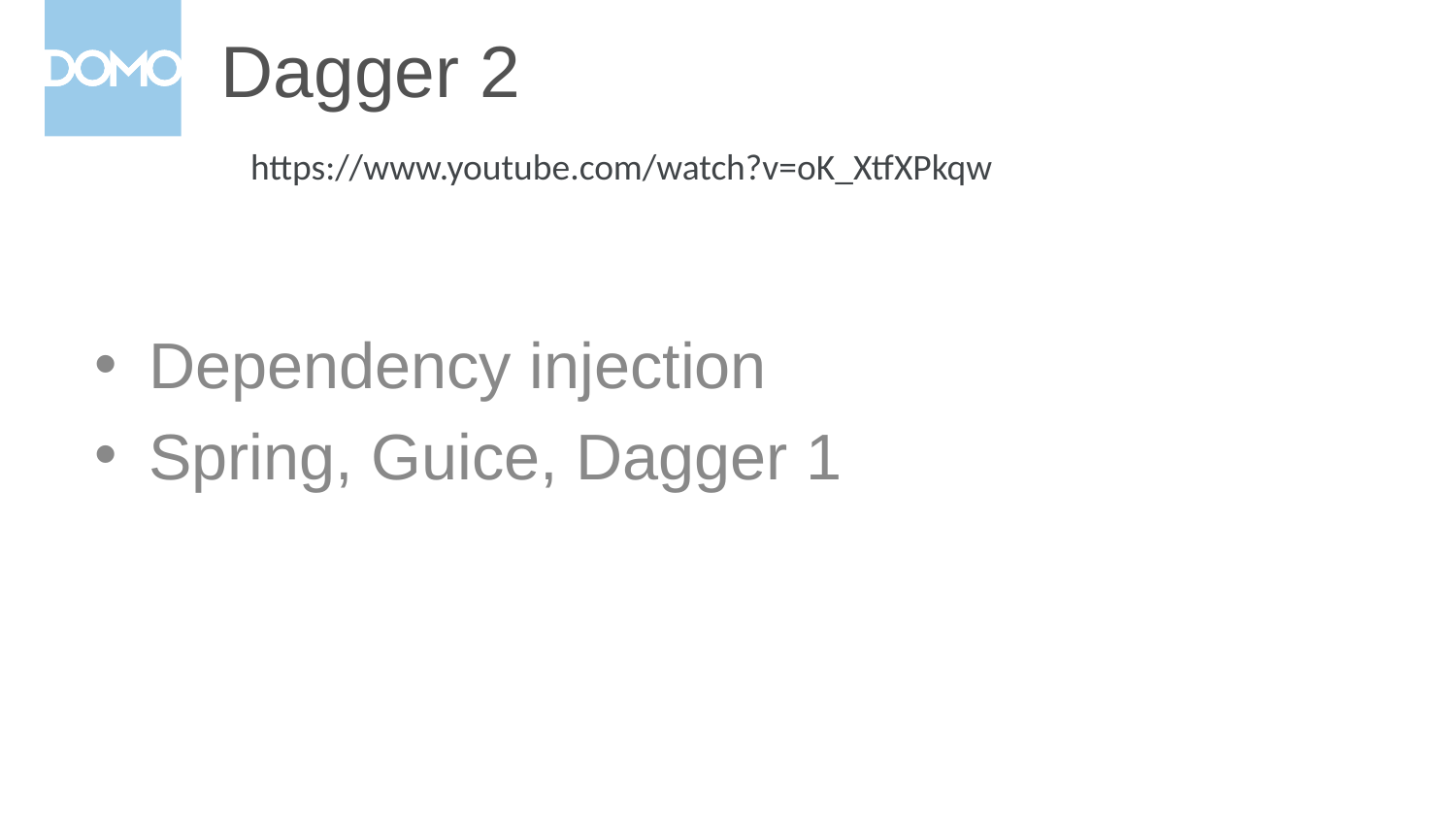

# Dagger 2
https://www.youtube.com/watch?v=oK_XtfXPkqw
Dependency injection
Spring, Guice, Dagger 1